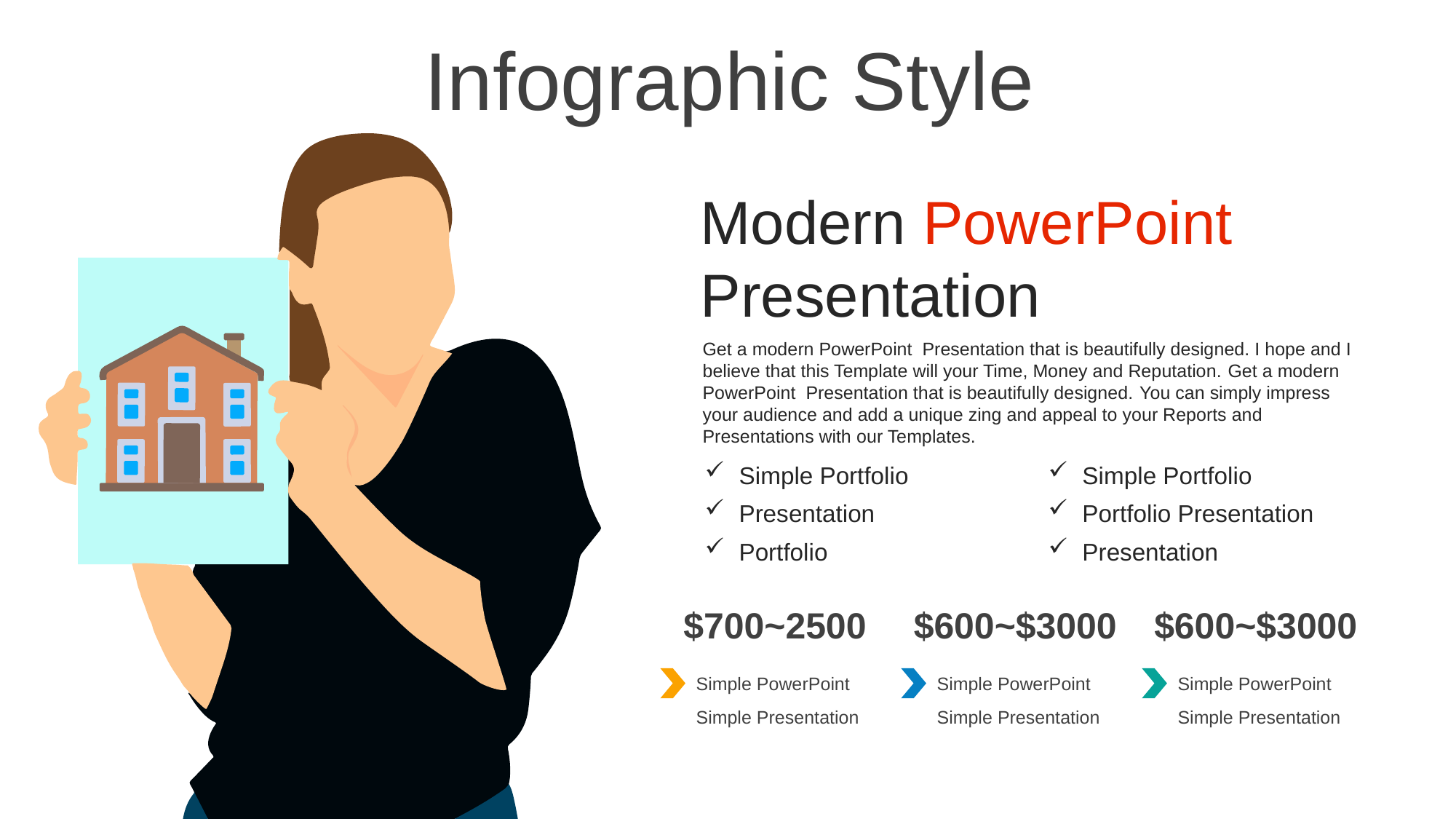

Infographic Style

Modern PowerPoint
Presentation
Get a modern PowerPoint  Presentation that is beautifully designed. I hope and I believe that this Template will your Time, Money and Reputation. Get a modern PowerPoint  Presentation that is beautifully designed. You can simply impress your audience and add a unique zing and appeal to your Reports and Presentations with our Templates.
Simple Portfolio
Simple Portfolio
Presentation
Portfolio Presentation
Portfolio
Presentation
$700~2500
$600~$3000
$600~$3000
Simple PowerPoint

Simple Presentation
Simple PowerPoint

Simple Presentation
Simple PowerPoint

Simple Presentation